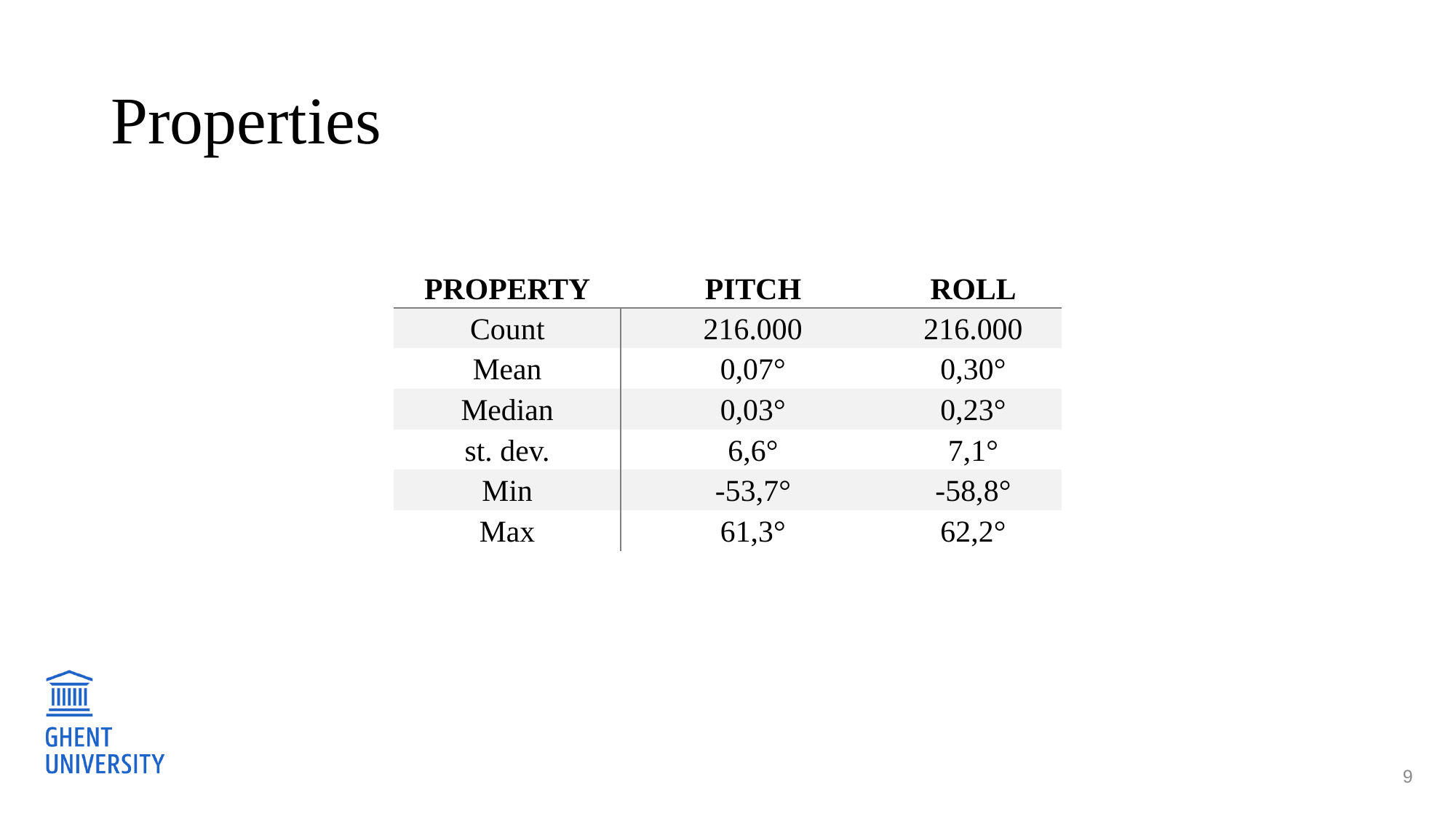

# Properties

| Property | Pitch | Roll |
| --- | --- | --- |
| Count | 216.000 | 216.000 |
| Mean | 0,07° | 0,30° |
| Median | 0,03° | 0,23° |
| st. dev. | 6,6° | 7,1° |
| Min | -53,7° | -58,8° |
| Max | 61,3° | 62,2° |